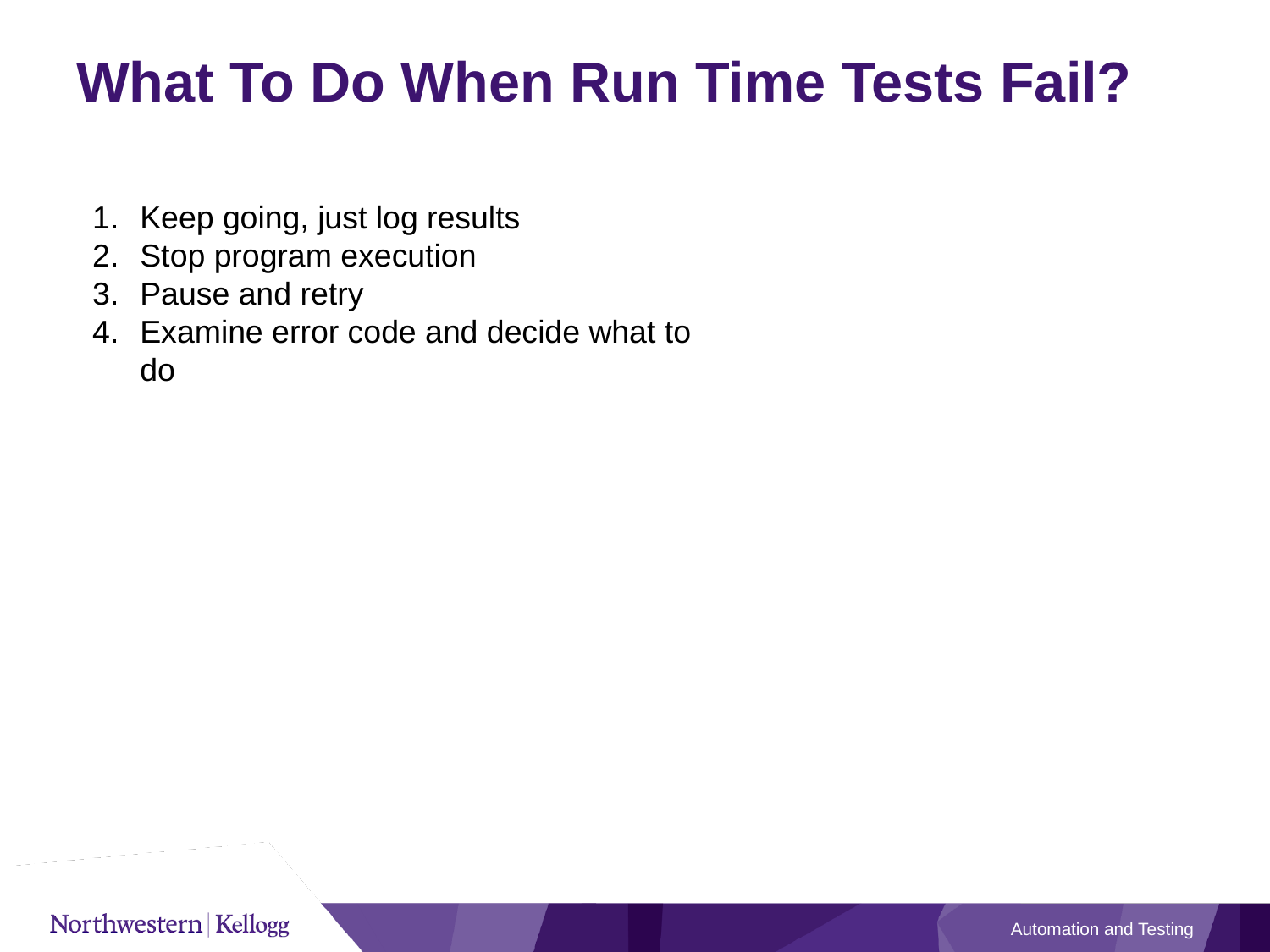

# What To Do When Run Time Tests Fail?
Keep going, just log results
Stop program execution
Pause and retry
Examine error code and decide what to do

Automation and Testing